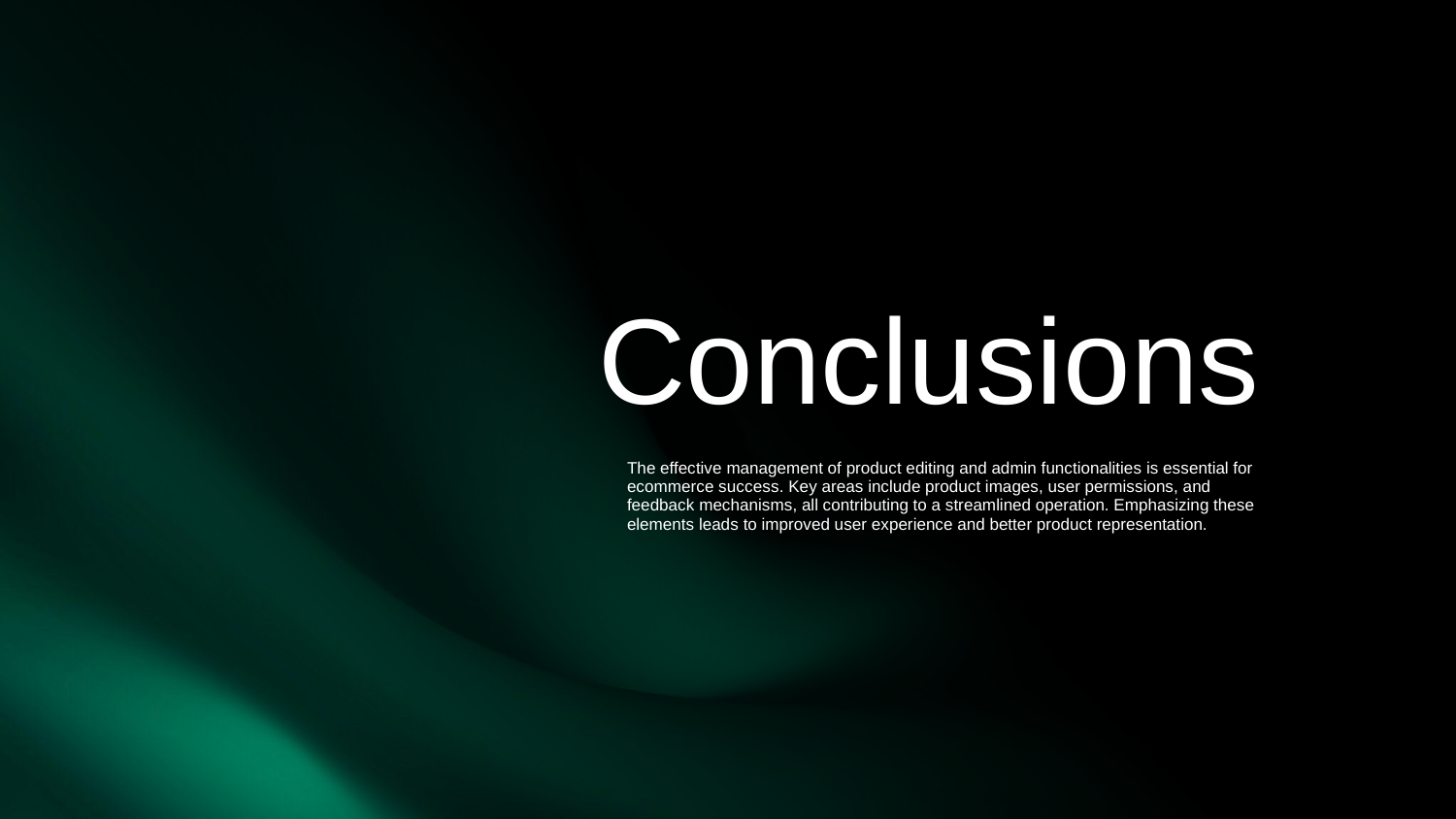

# Conclusions
The effective management of product editing and admin functionalities is essential for ecommerce success. Key areas include product images, user permissions, and feedback mechanisms, all contributing to a streamlined operation. Emphasizing these elements leads to improved user experience and better product representation.